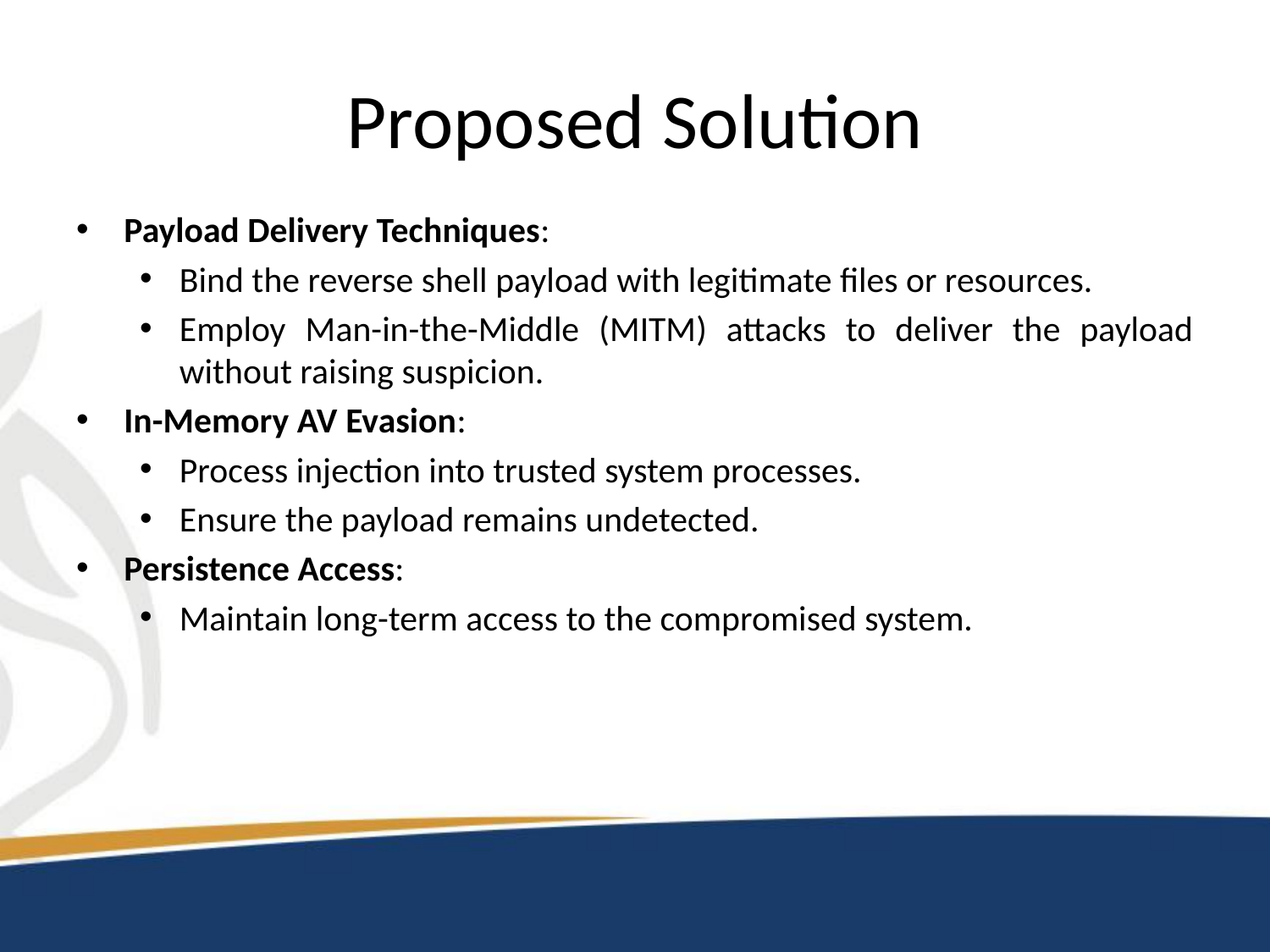

# Proposed Solution
Payload Delivery Techniques:
Bind the reverse shell payload with legitimate files or resources.
Employ Man-in-the-Middle (MITM) attacks to deliver the payload without raising suspicion.
In-Memory AV Evasion:
Process injection into trusted system processes.
Ensure the payload remains undetected.
Persistence Access:
Maintain long-term access to the compromised system.